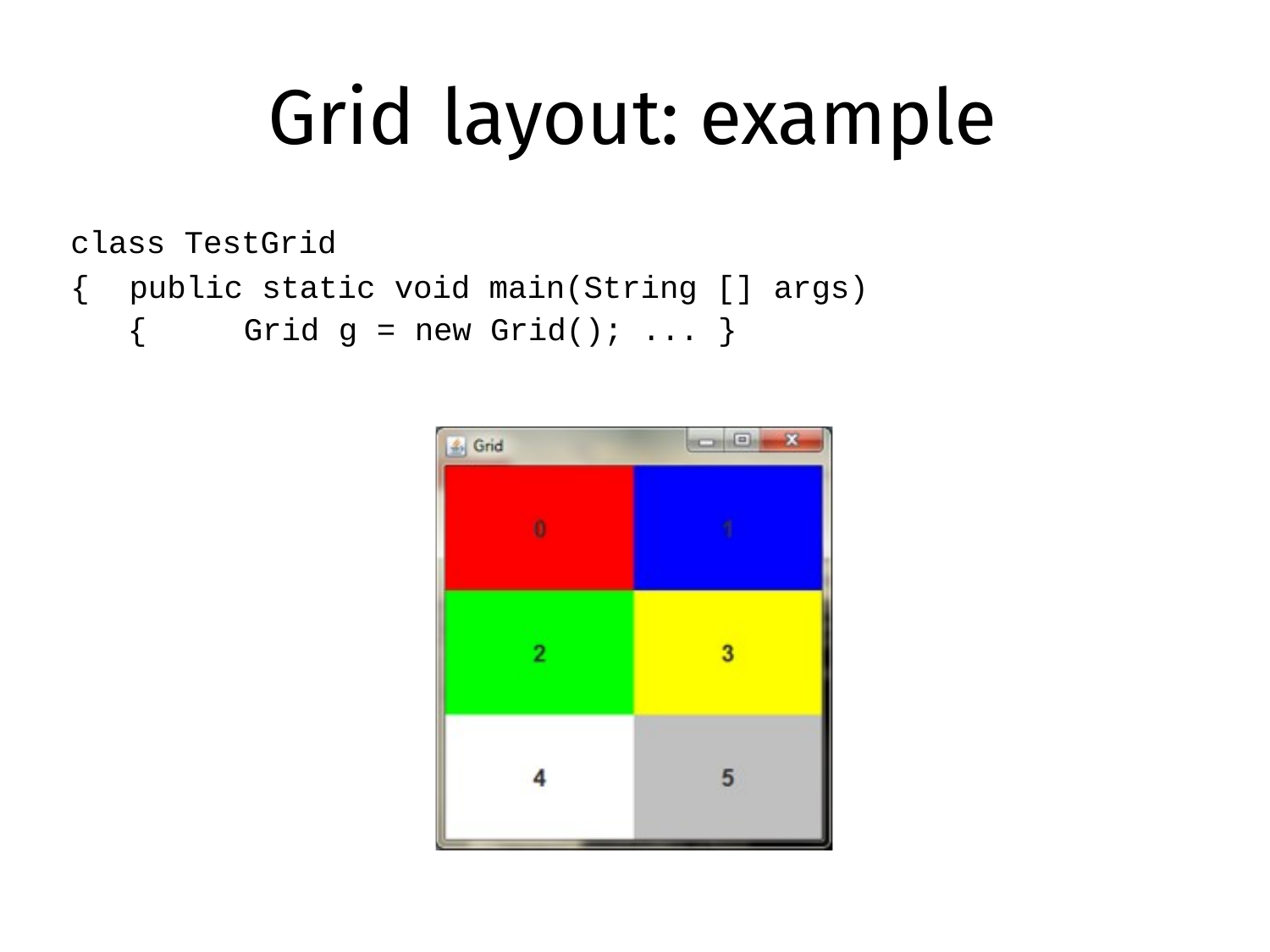

# Grid	layout: example
class TestGrid
{	public static void main(String [] args)
{	Grid g = new Grid(); ... }